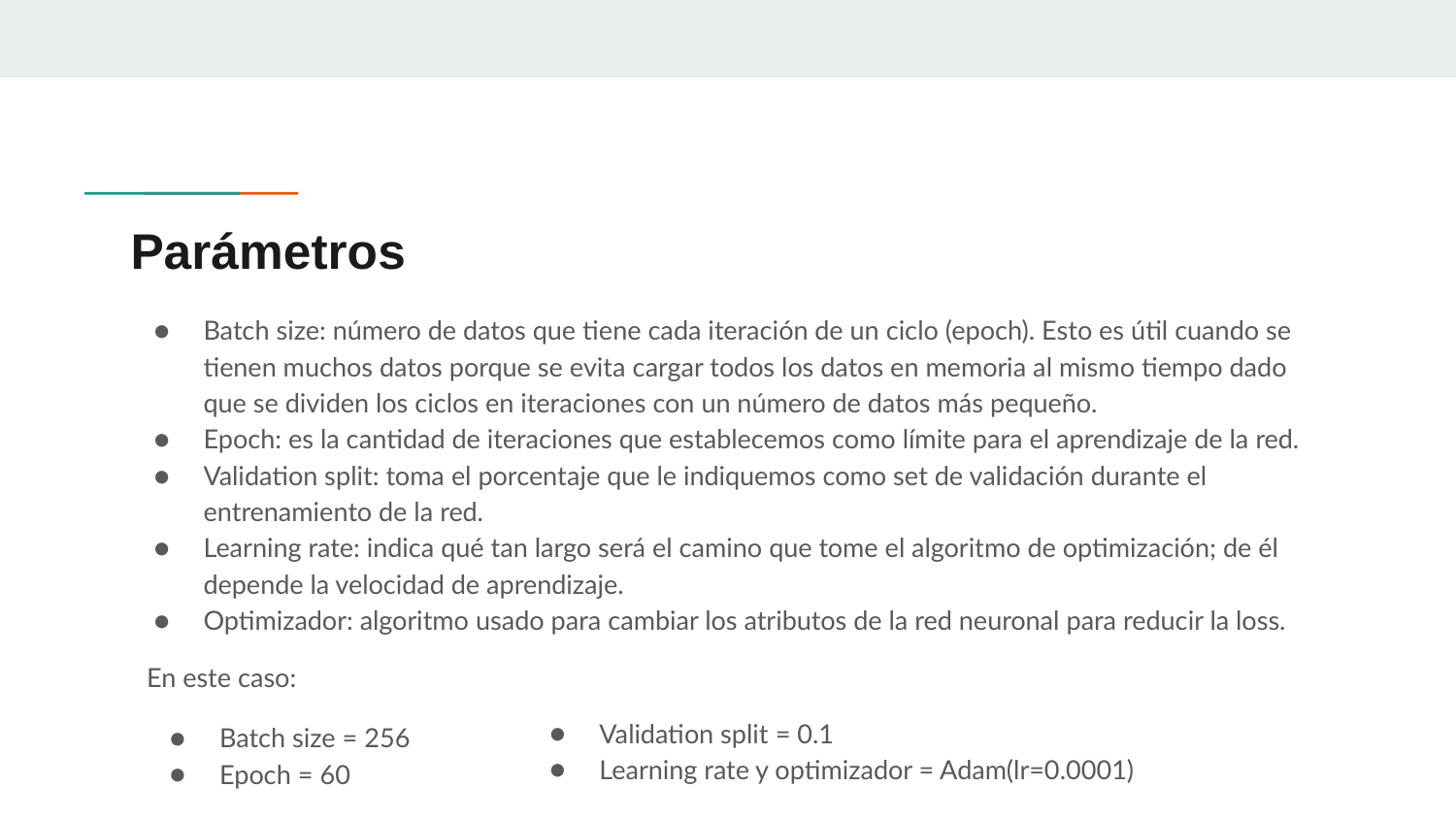

# Parámetros
Batch size: número de datos que tiene cada iteración de un ciclo (epoch). Esto es útil cuando se tienen muchos datos porque se evita cargar todos los datos en memoria al mismo tiempo dado que se dividen los ciclos en iteraciones con un número de datos más pequeño.
Epoch: es la cantidad de iteraciones que establecemos como límite para el aprendizaje de la red.
Validation split: toma el porcentaje que le indiquemos como set de validación durante el entrenamiento de la red.
Learning rate: indica qué tan largo será el camino que tome el algoritmo de optimización; de él depende la velocidad de aprendizaje.
Optimizador: algoritmo usado para cambiar los atributos de la red neuronal para reducir la loss.
En este caso:
Batch size = 256
Epoch = 60

Validation split = 0.1
Learning rate y optimizador = Adam(lr=0.0001)